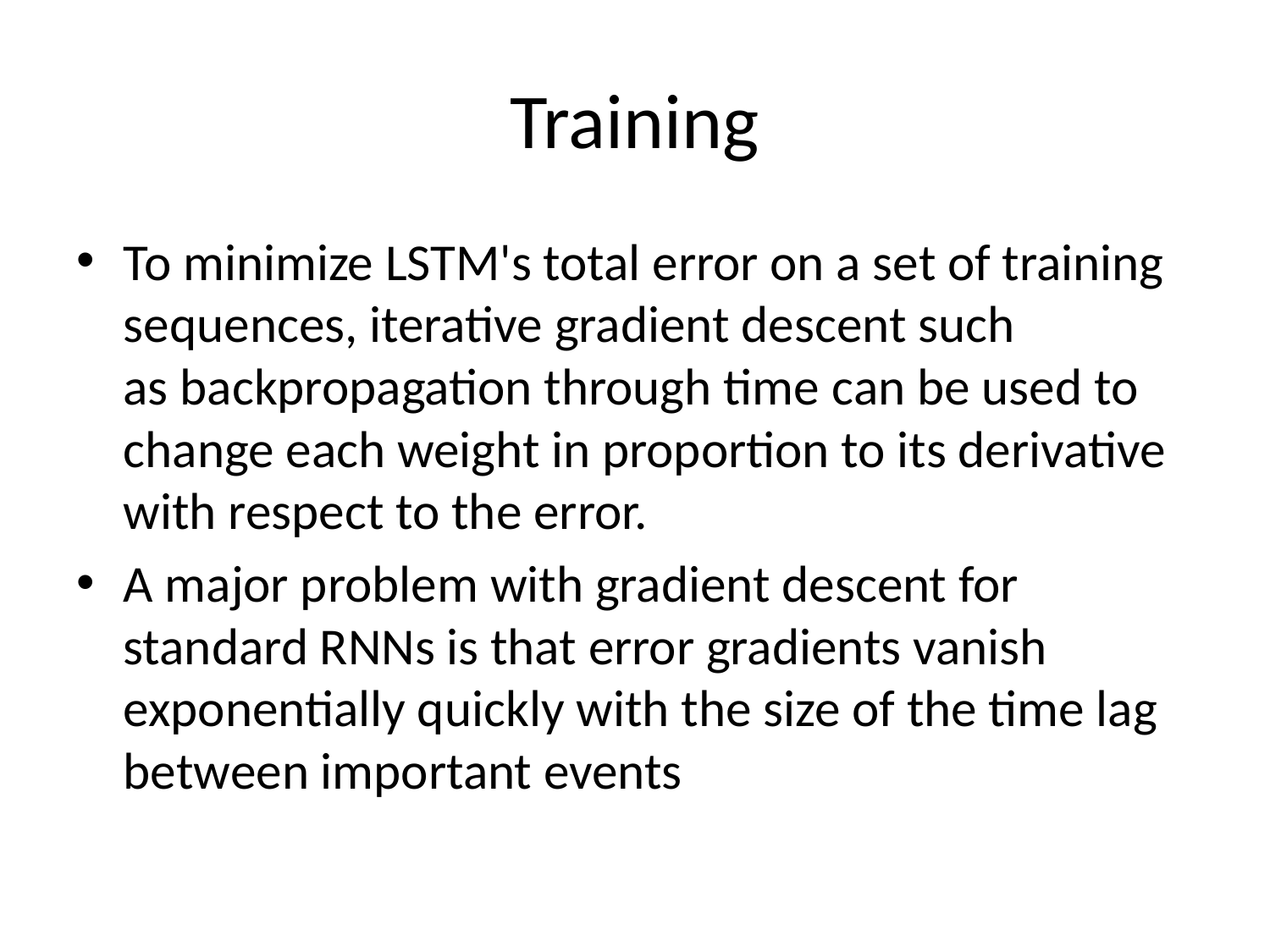

# Training
To minimize LSTM's total error on a set of training sequences, iterative gradient descent such as backpropagation through time can be used to change each weight in proportion to its derivative with respect to the error.
A major problem with gradient descent for standard RNNs is that error gradients vanish exponentially quickly with the size of the time lag between important events